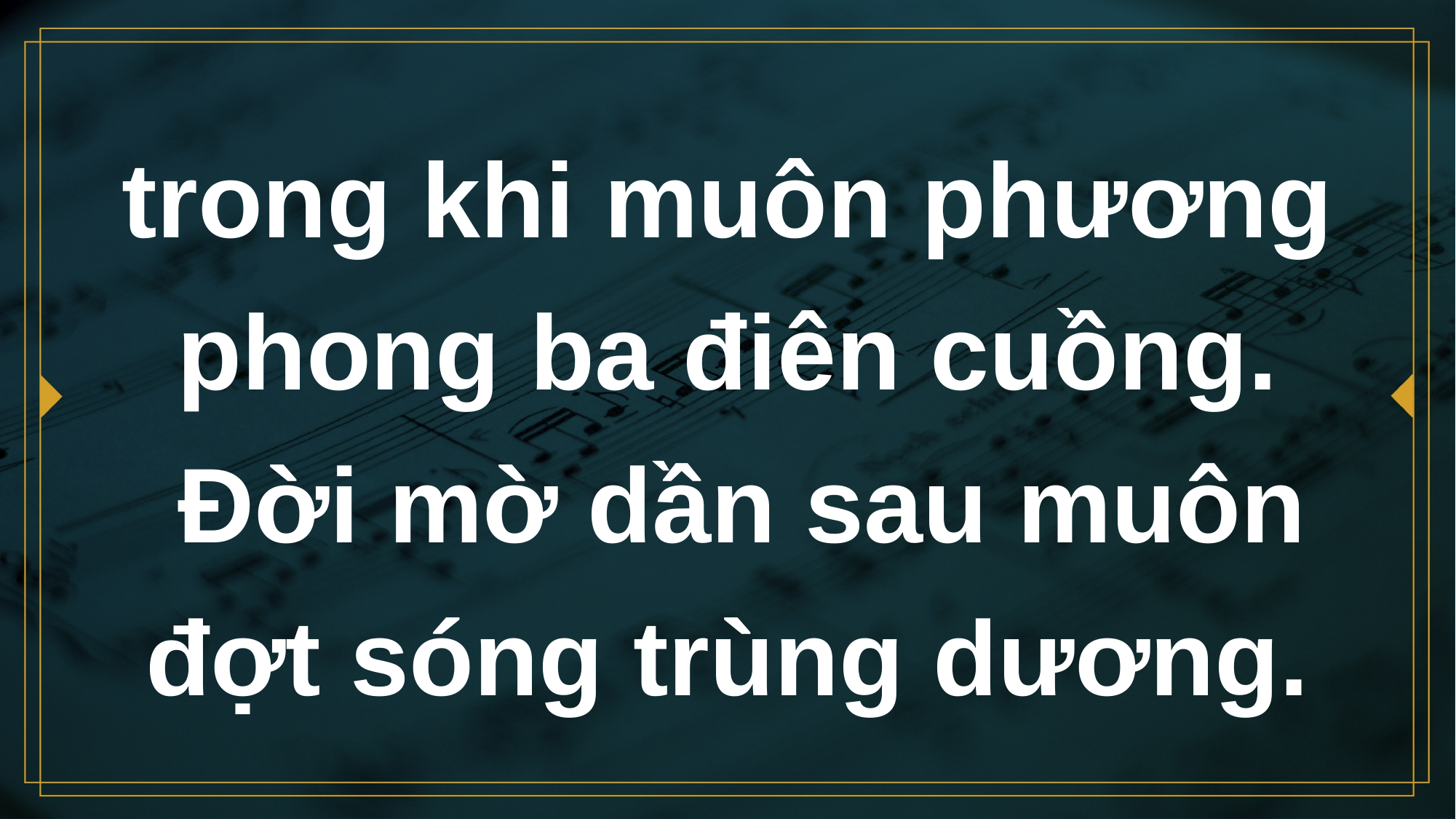

# trong khi muôn phương phong ba điên cuồng. Ðời mờ dần sau muôn đợt sóng trùng dương.